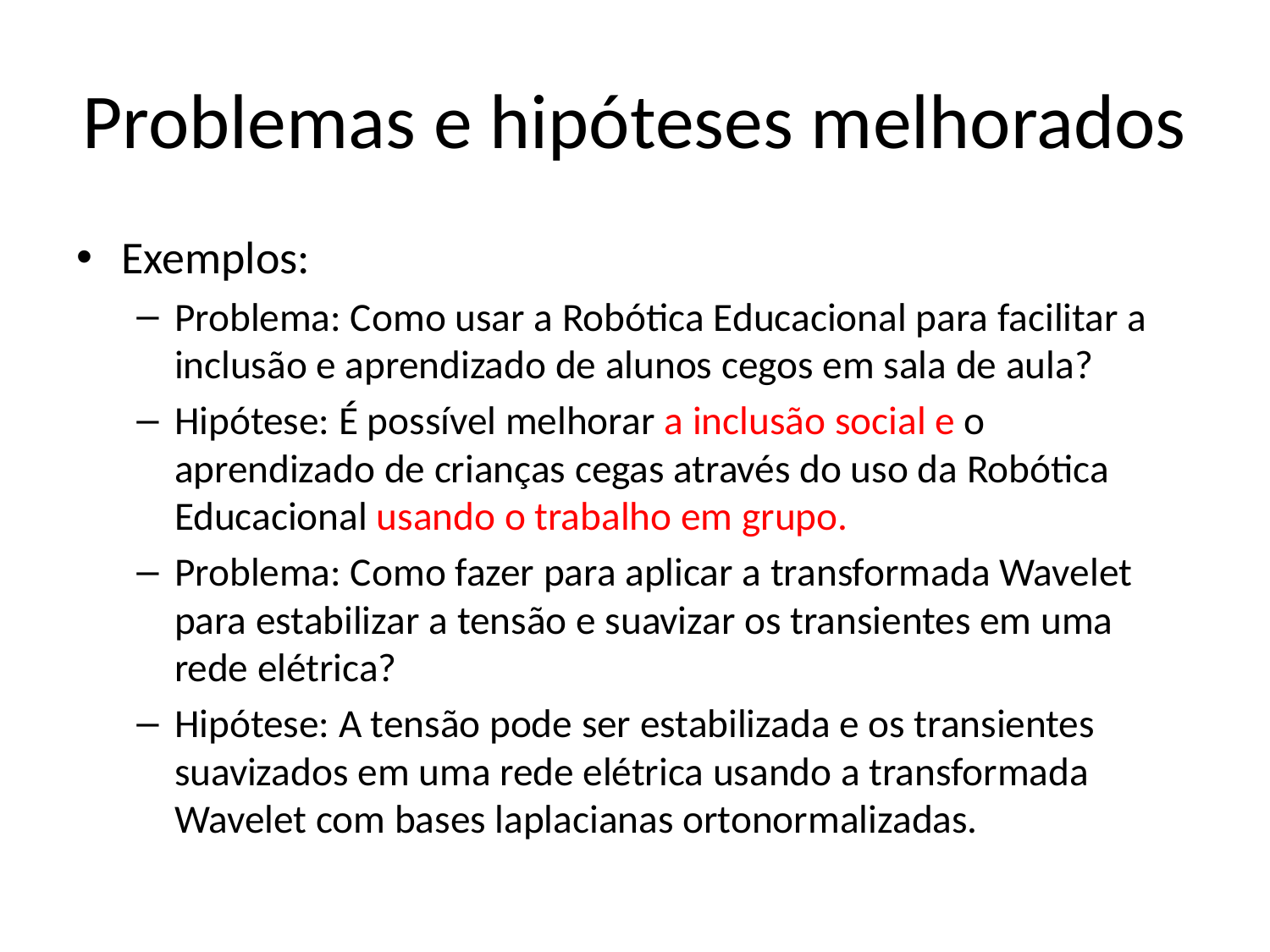

# Problemas e hipóteses melhorados
Exemplos:
Problema: Como usar a Robótica Educacional para facilitar a inclusão e aprendizado de alunos cegos em sala de aula?
Hipótese: É possível melhorar a inclusão social e o aprendizado de crianças cegas através do uso da Robótica Educacional usando o trabalho em grupo.
Problema: Como fazer para aplicar a transformada Wavelet para estabilizar a tensão e suavizar os transientes em uma rede elétrica?
Hipótese: A tensão pode ser estabilizada e os transientes suavizados em uma rede elétrica usando a transformada Wavelet com bases laplacianas ortonormalizadas.